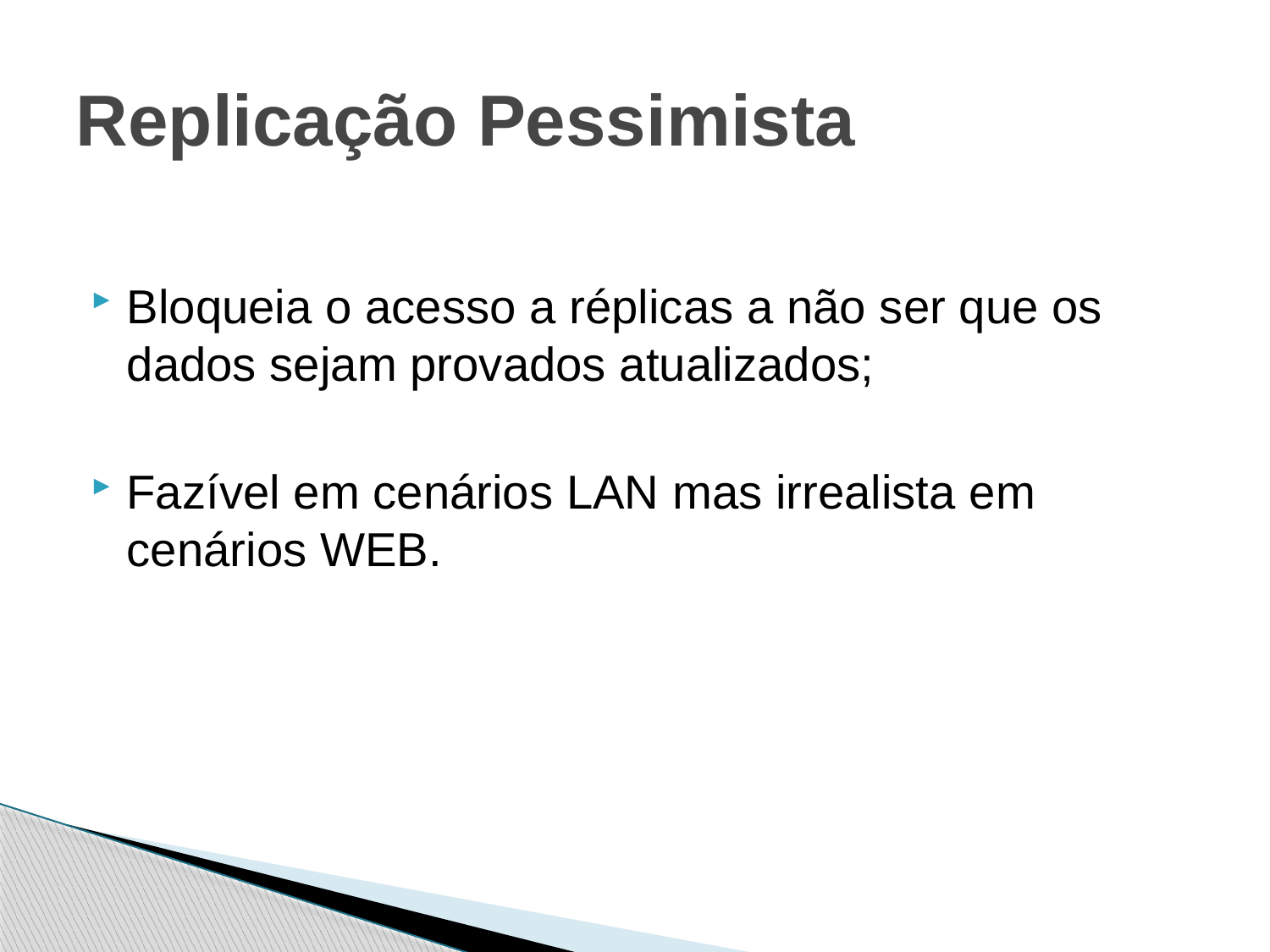

# Replicação Pessimista

Bloqueia o acesso a réplicas a não ser que os dados sejam provados atualizados;

Fazível em cenários LAN mas irrealista em cenários WEB.